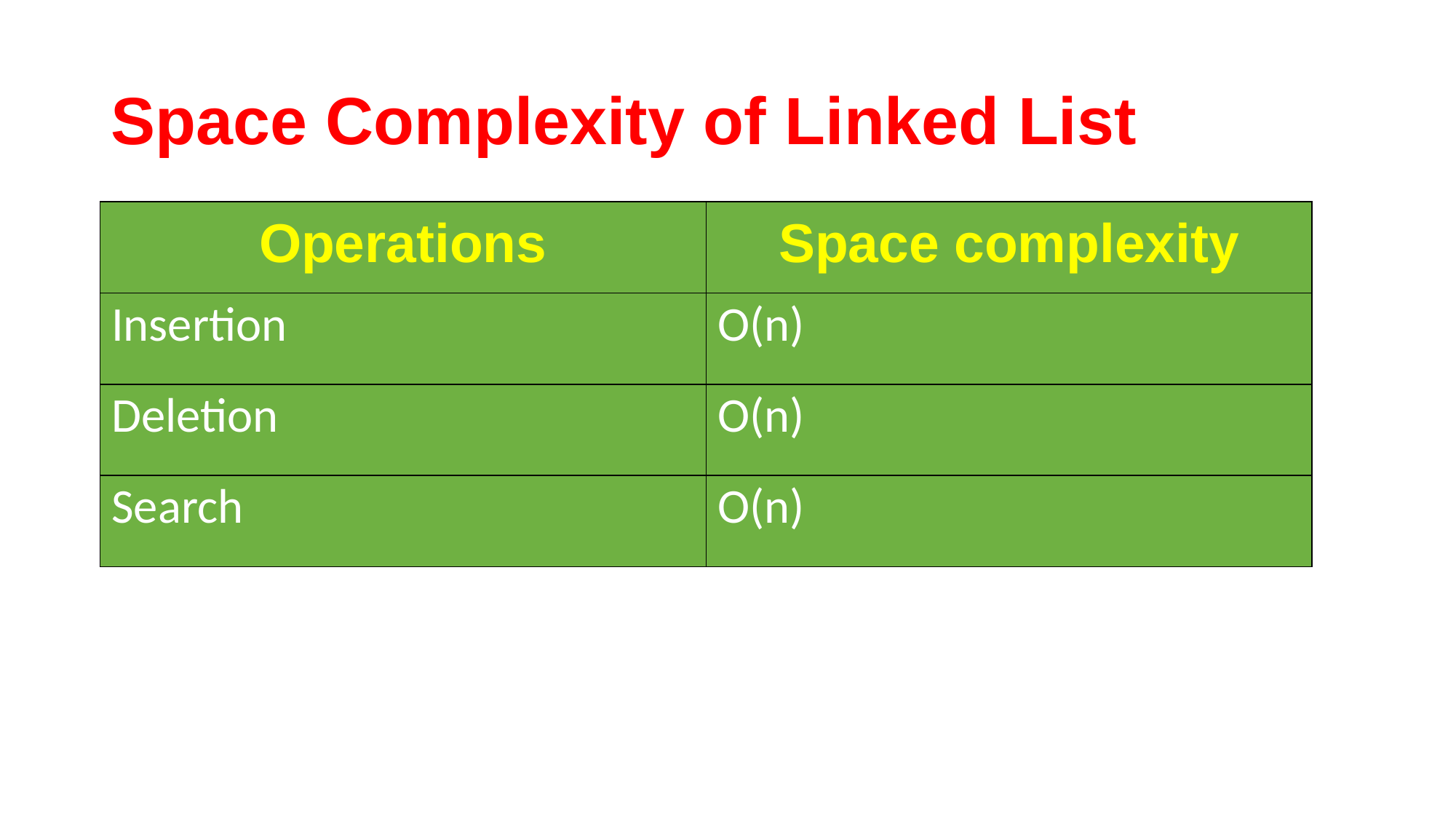

# Space Complexity of Linked List
| Operations | Space complexity |
| --- | --- |
| Insertion | O(n) |
| Deletion | O(n) |
| Search | O(n) |